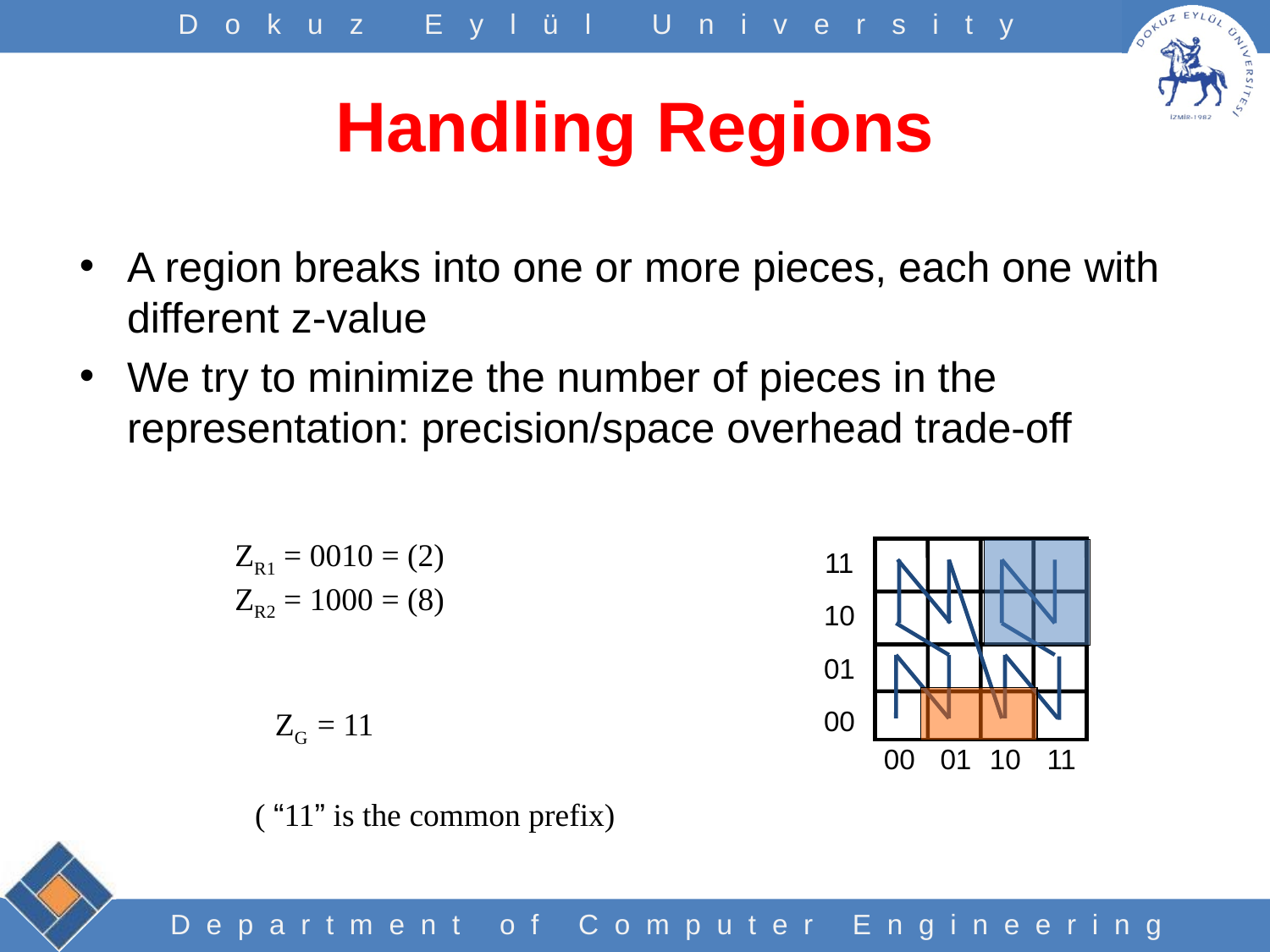

# Handling Regions
A region breaks into one or more pieces, each one with different z-value
We try to minimize the number of pieces in the representation: precision/space overhead trade-off
ZR1 = 0010 = (2)
ZR2 = 1000 = (8)

11

10

01

00
ZG  = 11
00
01
10
11
( “11” is the common prefix)